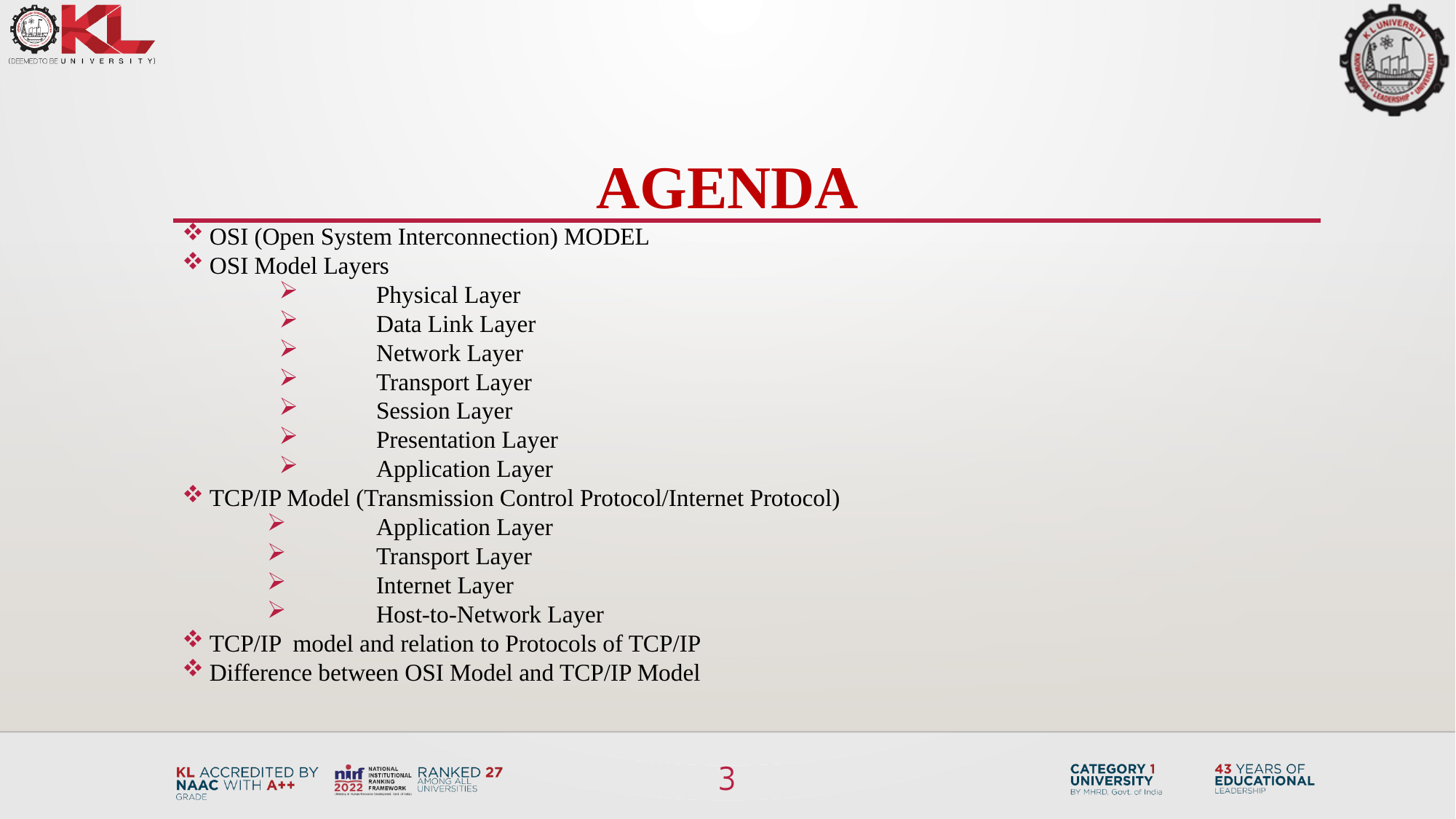

AGENDA
OSI (Open System Interconnection) MODEL
OSI Model Layers
	Physical Layer
	Data Link Layer
	Network Layer
	Transport Layer
	Session Layer
	Presentation Layer
	Application Layer
TCP/IP Model (Transmission Control Protocol/Internet Protocol)
	Application Layer
	Transport Layer
	Internet Layer
	Host-to-Network Layer
TCP/IP  model and relation to Protocols of TCP/IP
Difference between OSI Model and TCP/IP Model
3